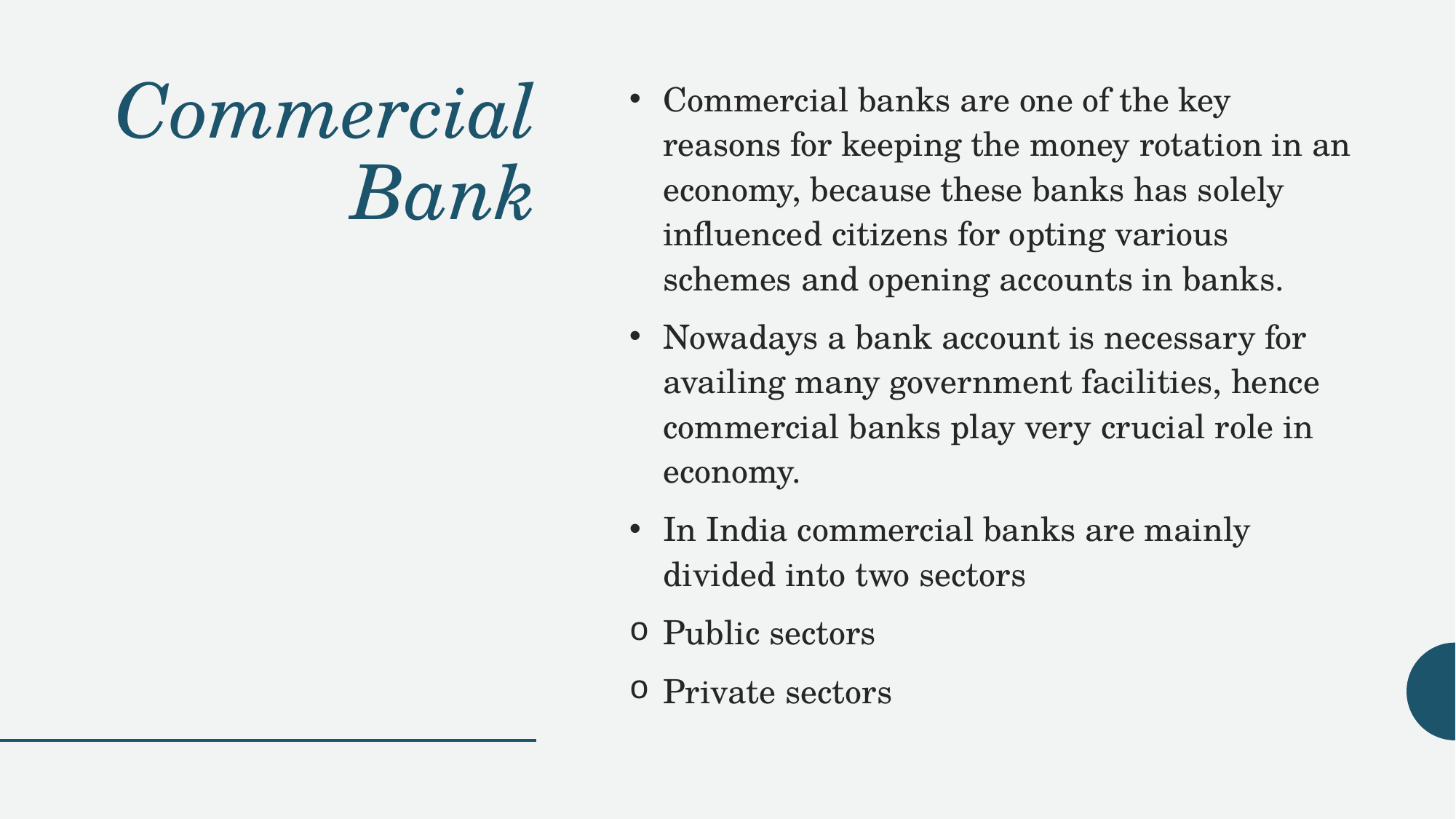

# Commercial Bank
Commercial banks are one of the key reasons for keeping the money rotation in an economy, because these banks has solely influenced citizens for opting various schemes and opening accounts in banks.
Nowadays a bank account is necessary for availing many government facilities, hence commercial banks play very crucial role in economy.
In India commercial banks are mainly divided into two sectors
Public sectors
Private sectors